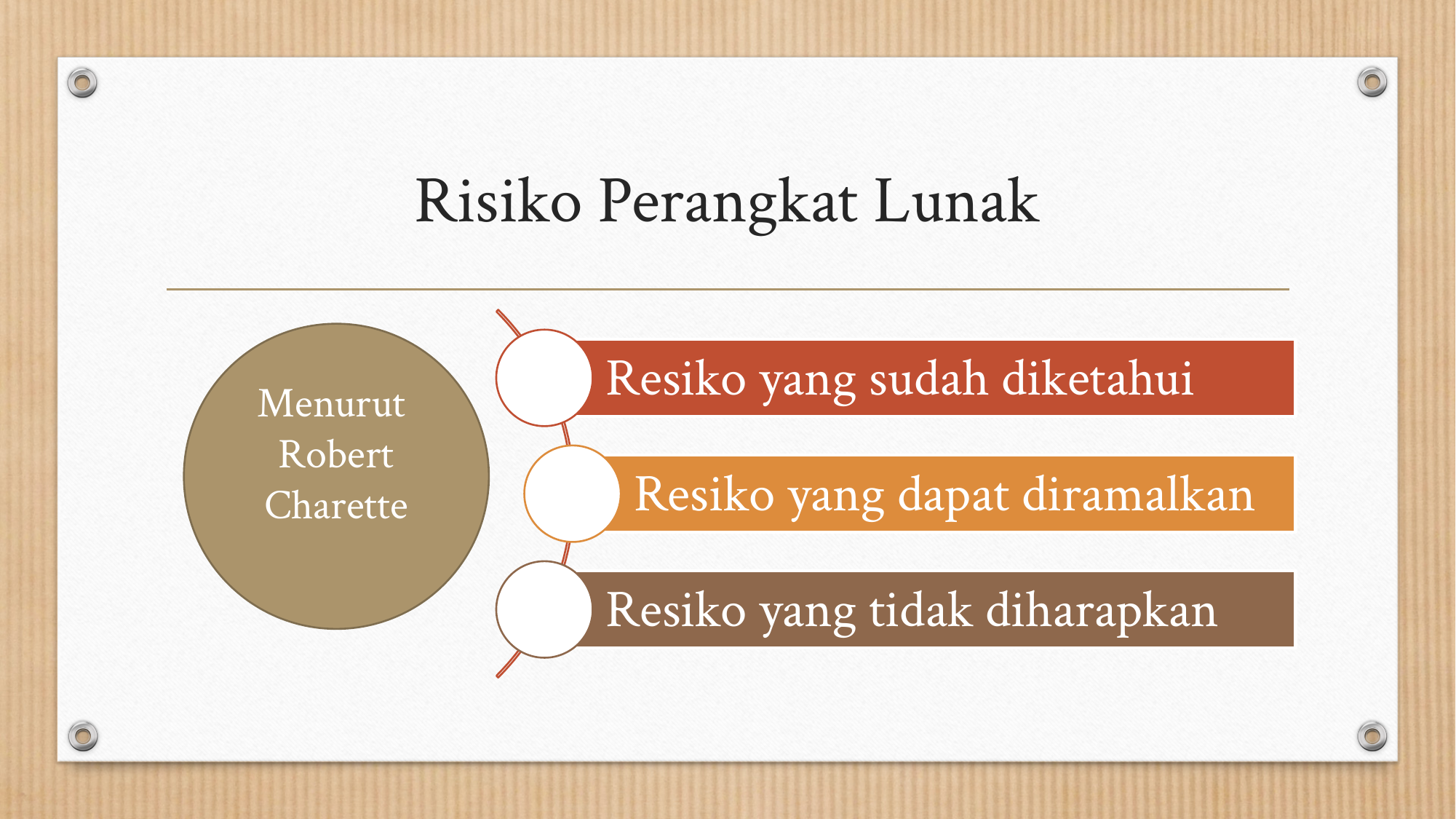

# Risiko Perangkat Lunak
Resiko yang sudah diketahui
Resiko yang dapat diramalkan
Resiko yang tidak diharapkan
Menurut
Robert Charette